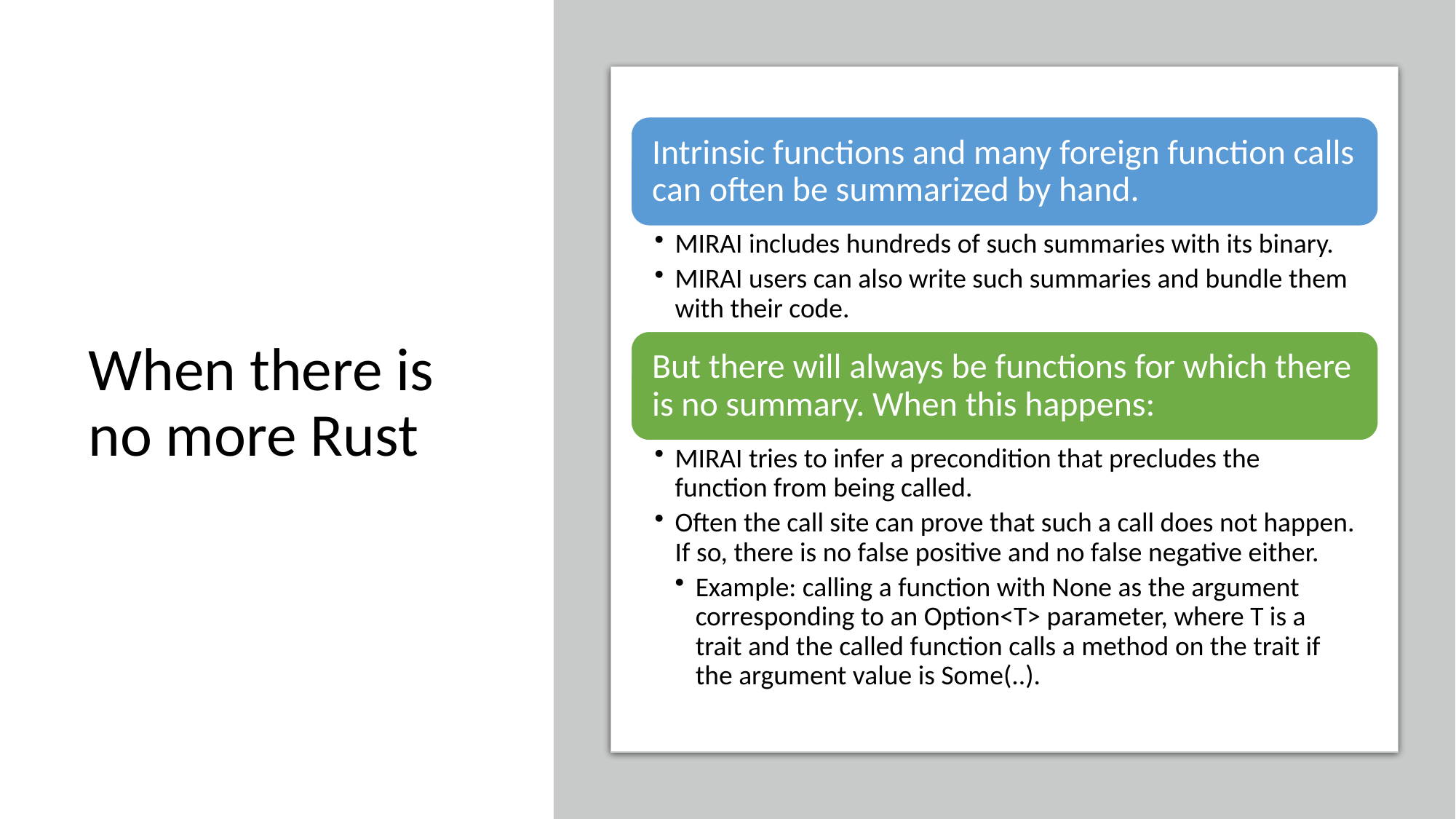

# When there is no more Rust
Intrinsic functions and many foreign function calls can often be summarized by hand.
MIRAI includes hundreds of such summaries with its binary.
MIRAI users can also write such summaries and bundle them with their code.
But there will always be functions for which there is no summary. When this happens:
MIRAI tries to infer a precondition that precludes the function from being called.
Often the call site can prove that such a call does not happen. If so, there is no false positive and no false negative either.
Example: calling a function with None as the argument corresponding to an Option<T> parameter, where T is a trait and the called function calls a method on the trait if the argument value is Some(..).